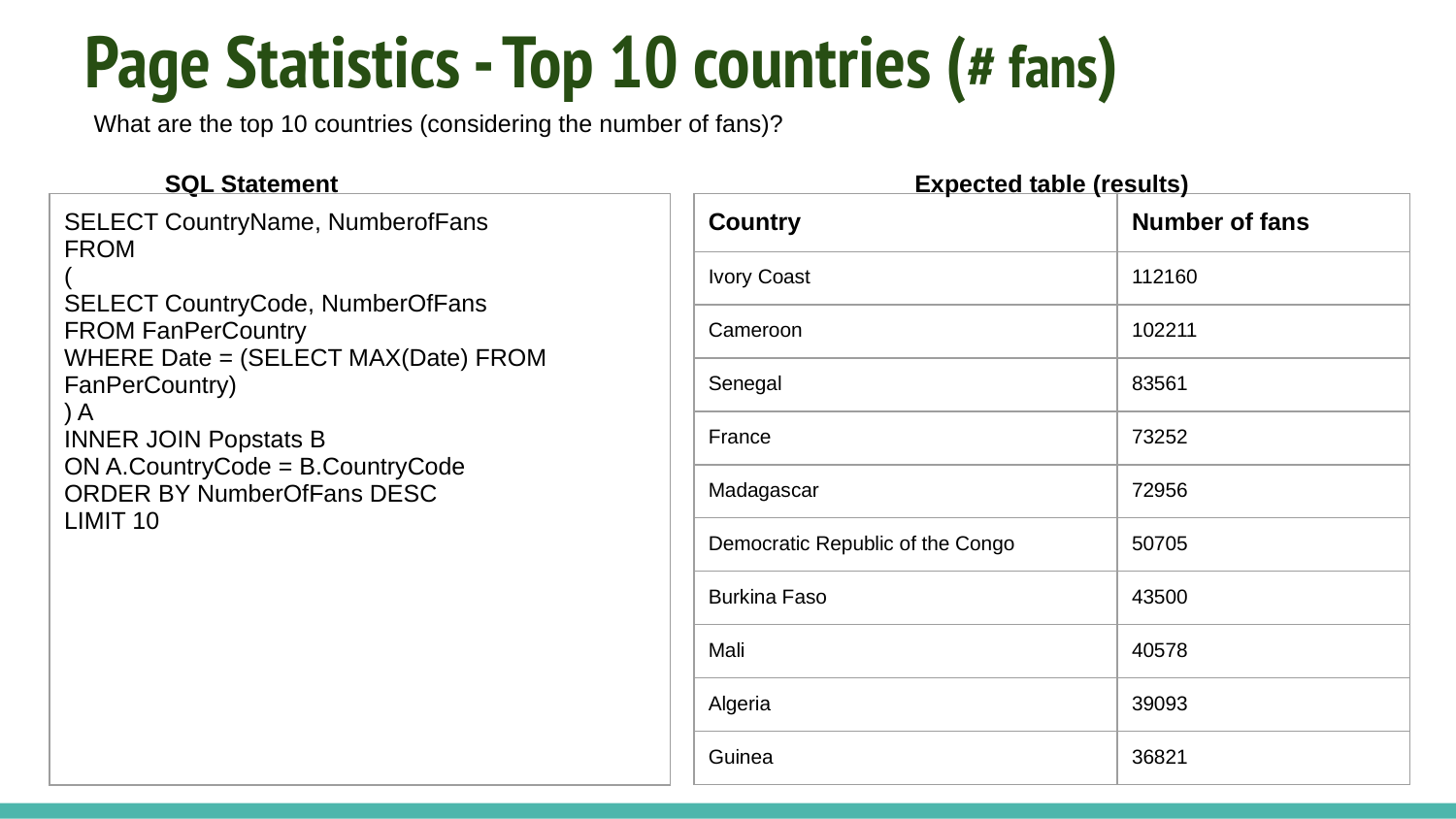

# Page Statistics - Top 10 countries (# fans)
What are the top 10 countries (considering the number of fans)?
SQL Statement
Expected table (results)

| SELECT CountryName, NumberofFans FROM ( SELECT CountryCode, NumberOfFans FROM FanPerCountry WHERE Date = (SELECT MAX(Date) FROM FanPerCountry) ) A INNER JOIN Popstats B ON A.CountryCode = B.CountryCode ORDER BY NumberOfFans DESC LIMIT 10 |
| --- |
| Country | Number of fans |
| --- | --- |
| Ivory Coast | 112160 |
| Cameroon | 102211 |
| Senegal | 83561 |
| France | 73252 |
| Madagascar | 72956 |
| Democratic Republic of the Congo | 50705 |
| Burkina Faso | 43500 |
| Mali | 40578 |
| Algeria | 39093 |
| Guinea | 36821 |